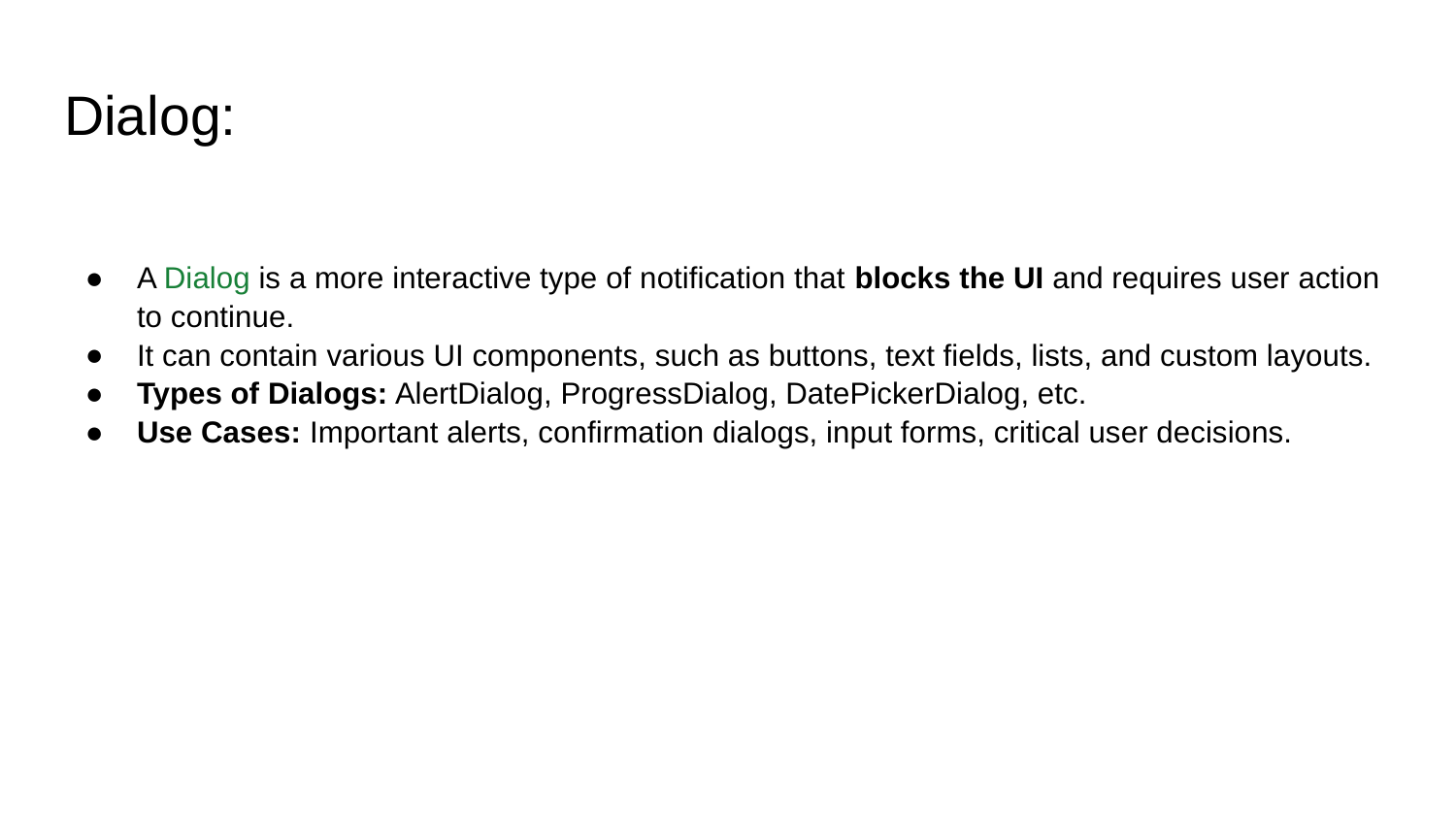

# Dialog:

A Dialog is a more interactive type of notification that blocks the UI and requires user action to continue.
It can contain various UI components, such as buttons, text fields, lists, and custom layouts.
Types of Dialogs: AlertDialog, ProgressDialog, DatePickerDialog, etc.
Use Cases: Important alerts, confirmation dialogs, input forms, critical user decisions.